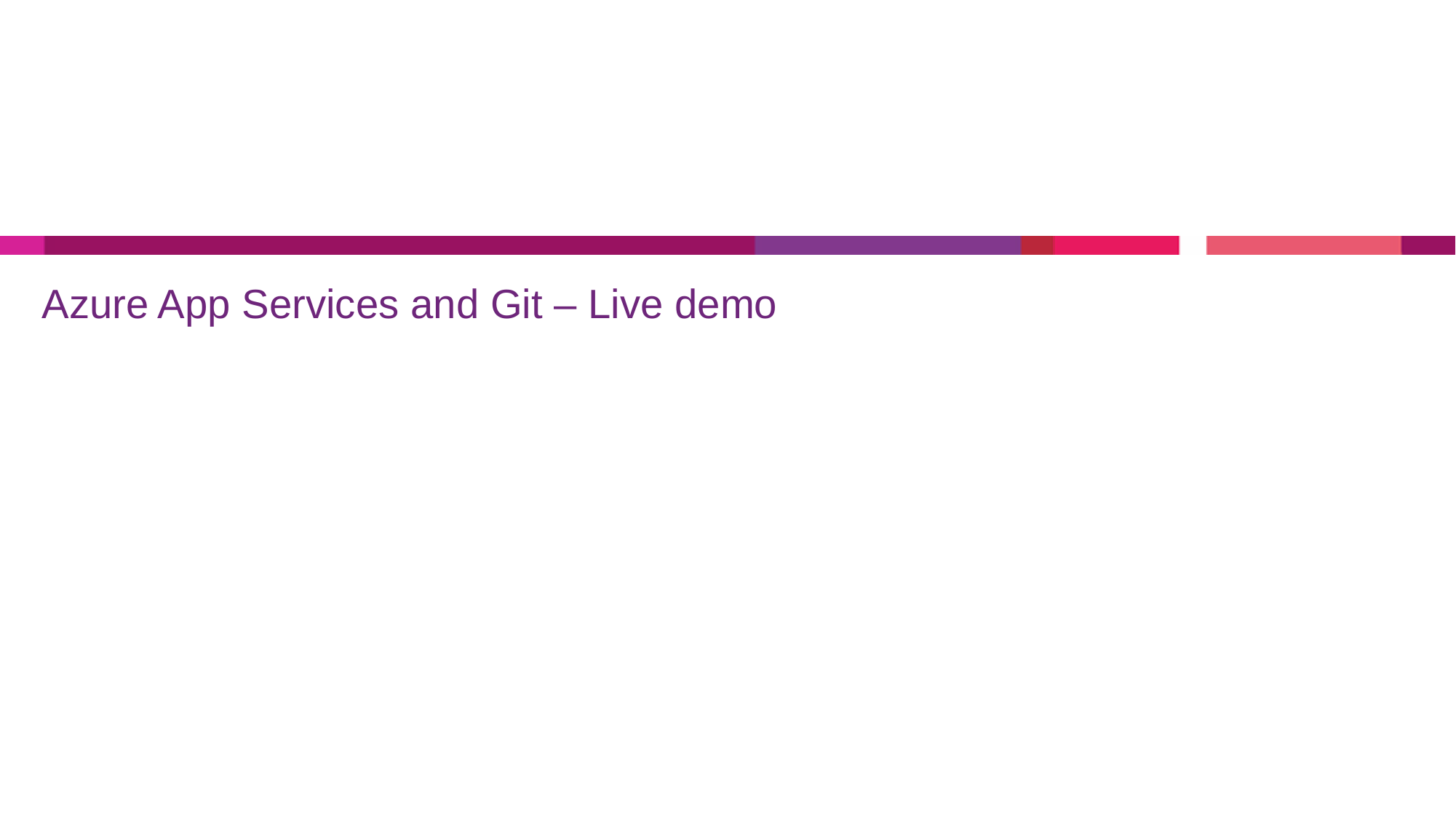

# Azure App Services and Git – Live demo